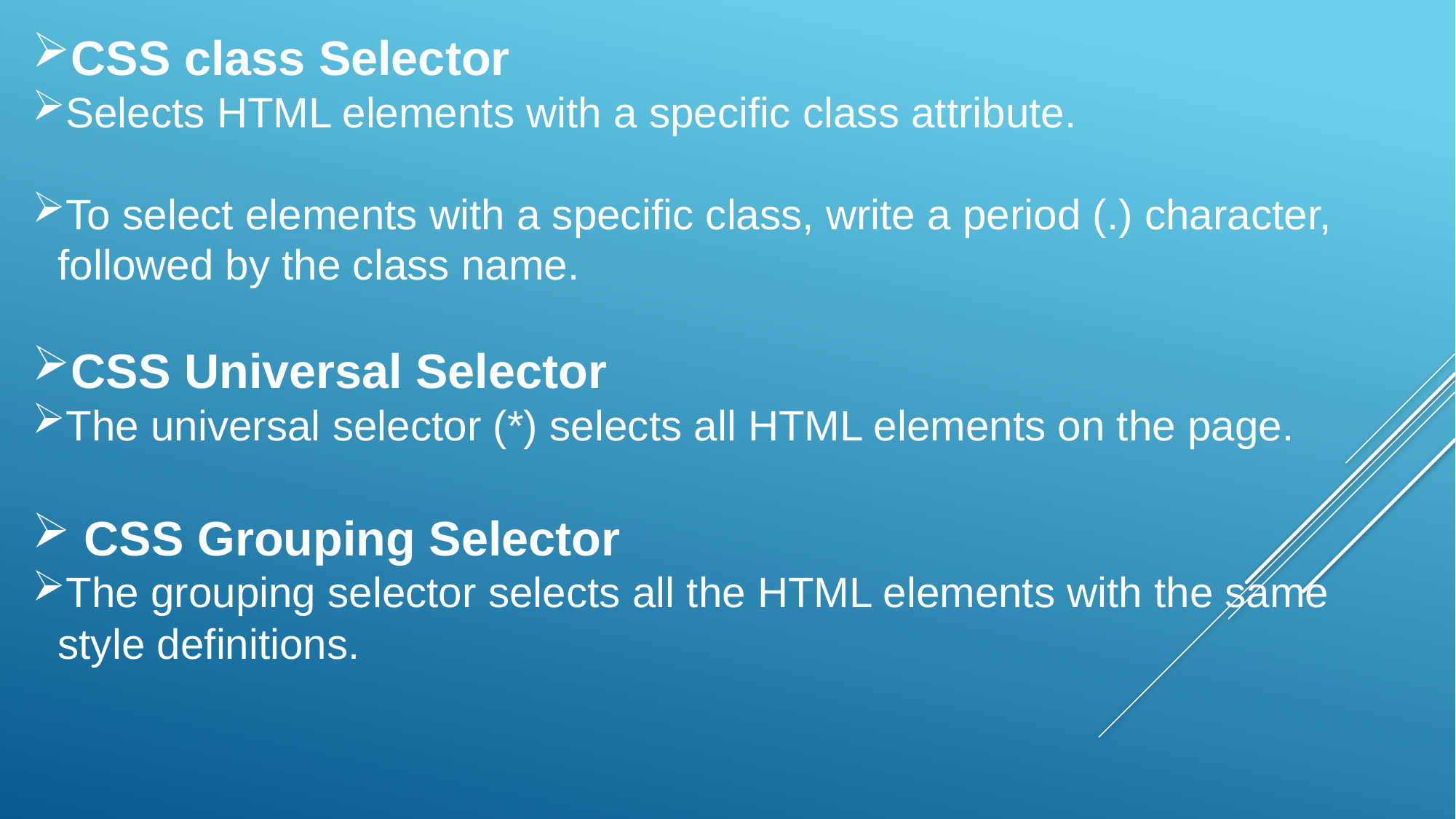

CSS class Selector
Selects HTML elements with a specific class attribute.

To select elements with a specific class, write a period (.) character, followed by the class name.

CSS Universal Selector
The universal selector (*) selects all HTML elements on the page.

 CSS Grouping Selector
The grouping selector selects all the HTML elements with the same style definitions.